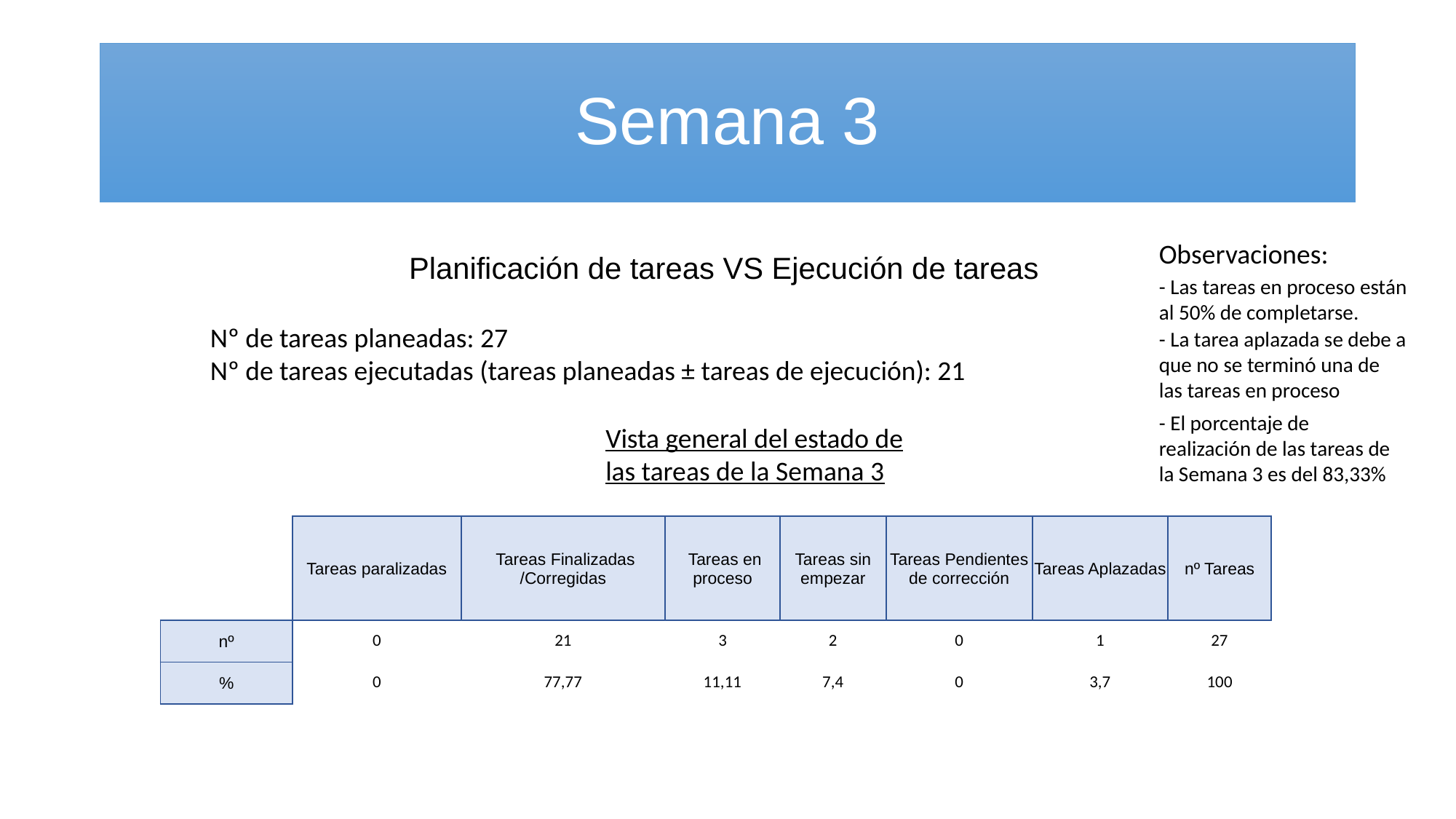

# Semana 3
Observaciones:
Planificación de tareas VS Ejecución de tareas
- Las tareas en proceso están al 50% de completarse.
Nº de tareas planeadas: 27
Nº de tareas ejecutadas (tareas planeadas ± tareas de ejecución): 21
- La tarea aplazada se debe a que no se terminó una de las tareas en proceso
- El porcentaje de realización de las tareas de la Semana 3 es del 83,33%
Vista general del estado de las tareas de la Semana 3
|  | Tareas paralizadas | Tareas Finalizadas /Corregidas | Tareas en proceso | Tareas sin empezar | Tareas Pendientes de corrección | Tareas Aplazadas | nº Tareas |
| --- | --- | --- | --- | --- | --- | --- | --- |
| nº | 0 | 21 | 3 | 2 | 0 | 1 | 27 |
| % | 0 | 77,77 | 11,11 | 7,4 | 0 | 3,7 | 100 |